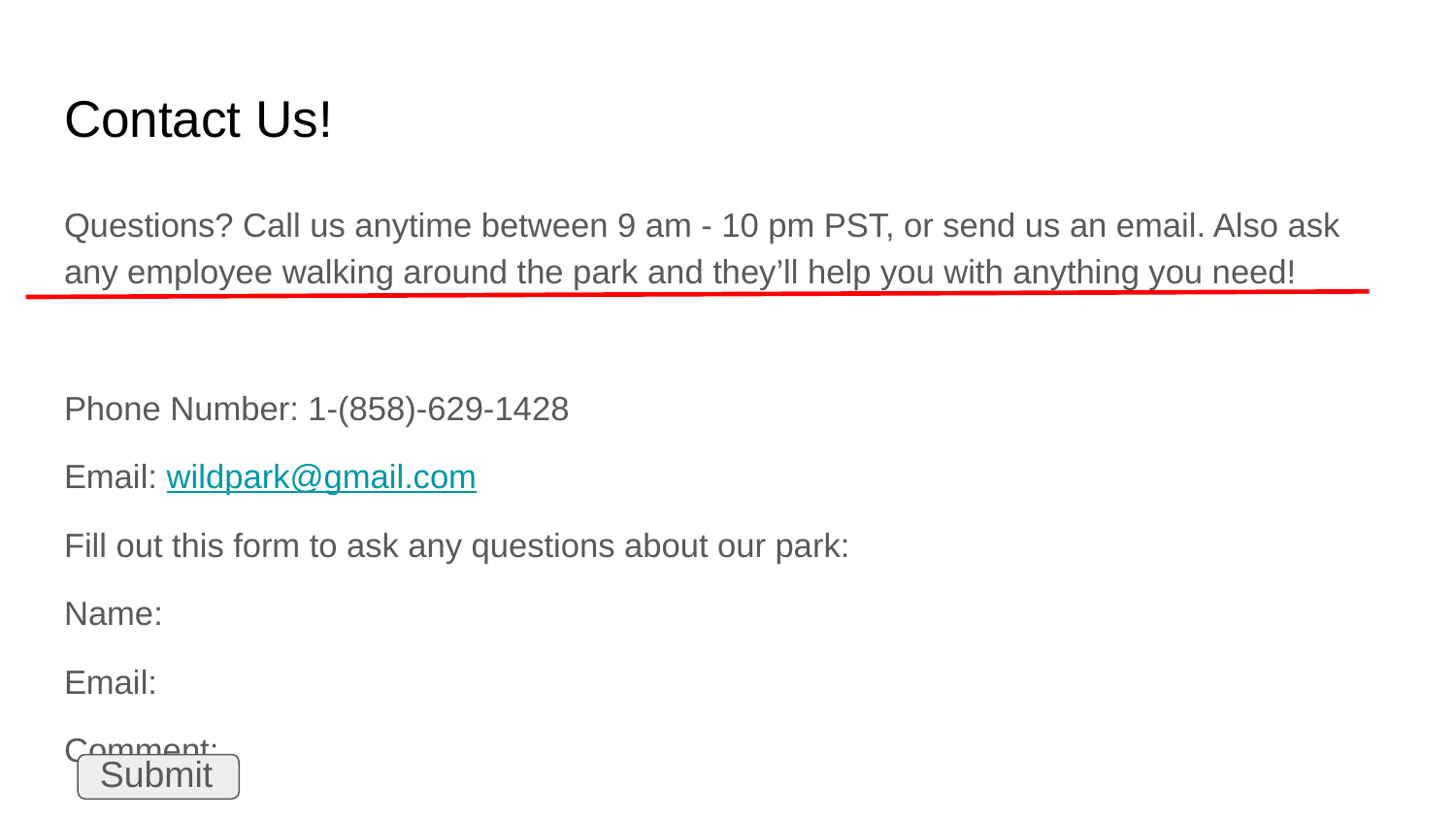

# Contact Us!
Questions? Call us anytime between 9 am - 10 pm PST, or send us an email. Also ask any employee walking around the park and they’ll help you with anything you need!

Phone Number: 1-(858)-629-1428
Email: wildpark@gmail.com
Fill out this form to ask any questions about our park:
Name:
Email:
Comment:
Submit